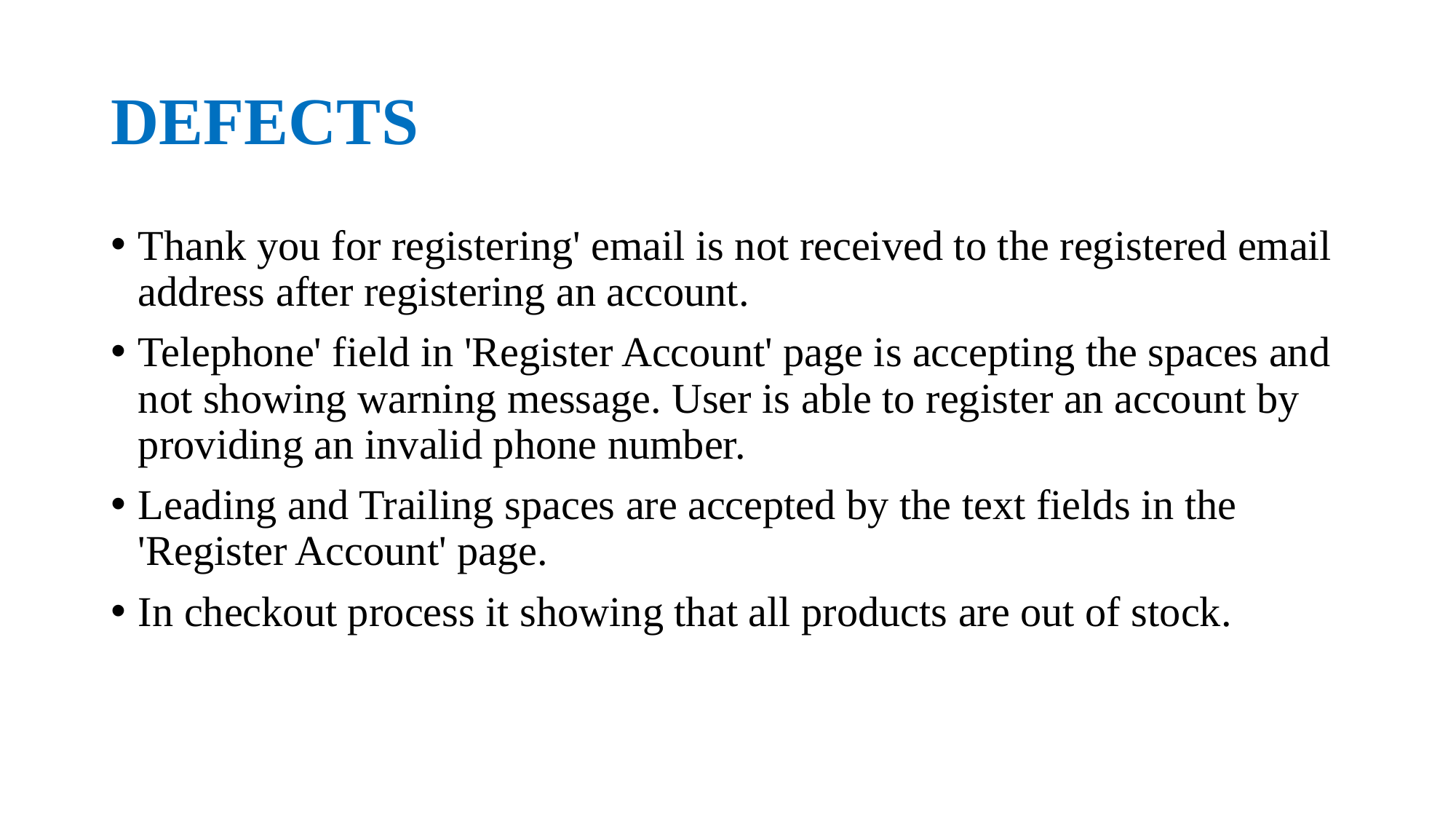

# DEFECTS
Thank you for registering' email is not received to the registered email address after registering an account.
Telephone' field in 'Register Account' page is accepting the spaces and not showing warning message. User is able to register an account by providing an invalid phone number.
Leading and Trailing spaces are accepted by the text fields in the 'Register Account' page.
In checkout process it showing that all products are out of stock.